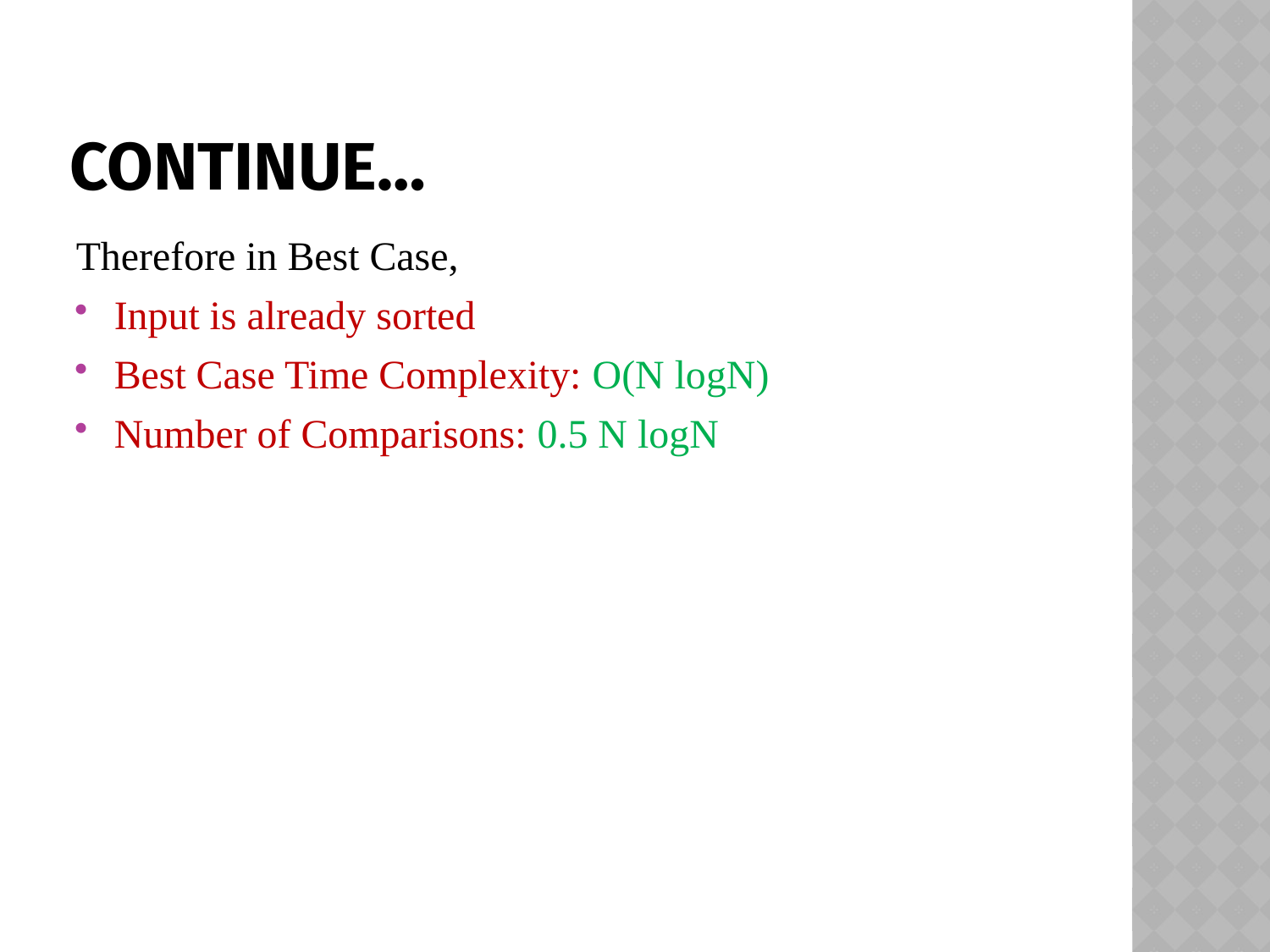

# Continue…
Therefore in Best Case,
Input is already sorted
Best Case Time Complexity: O(N logN)
Number of Comparisons: 0.5 N logN